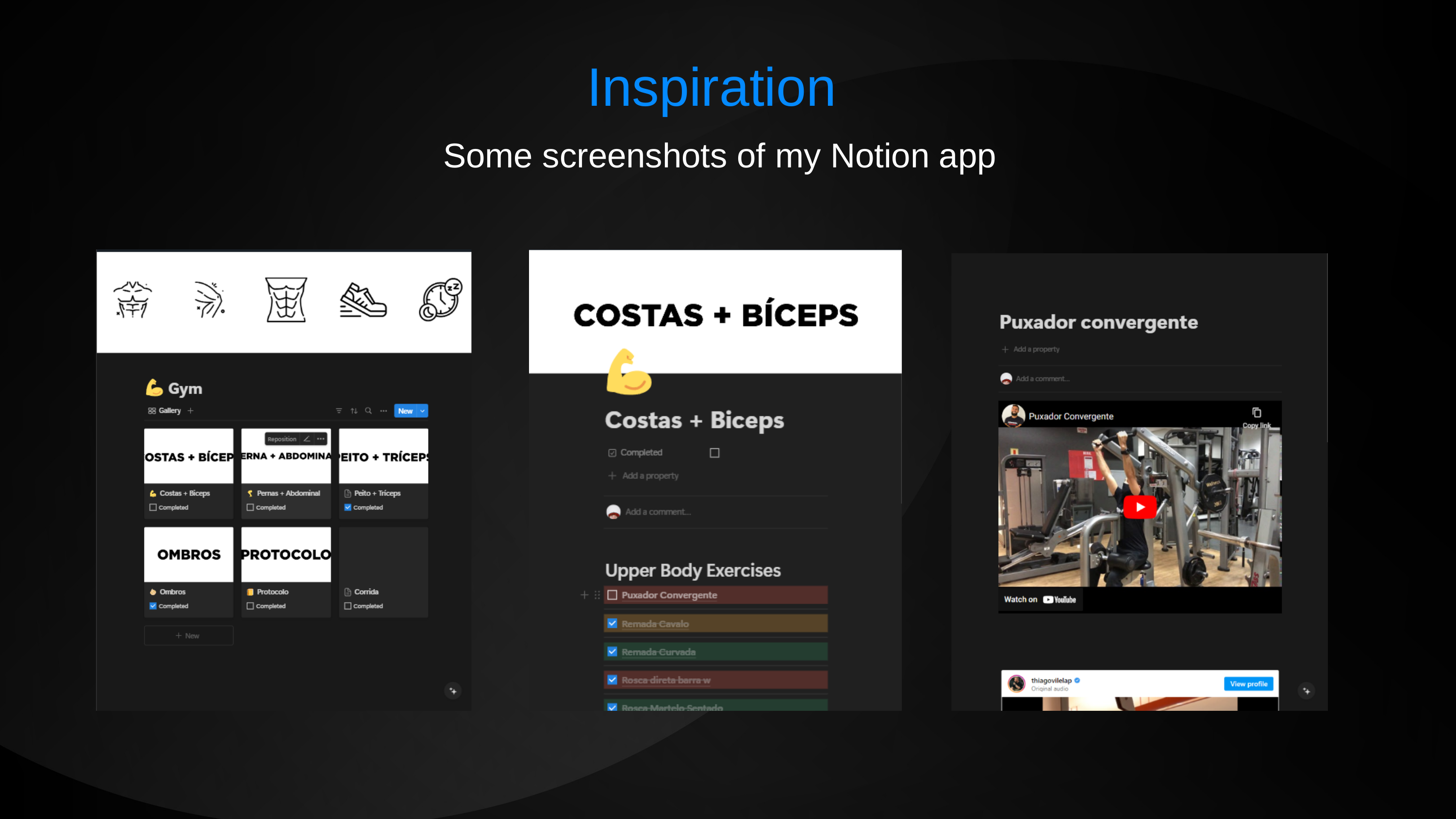

Inspiration
Some screenshots of my Notion app